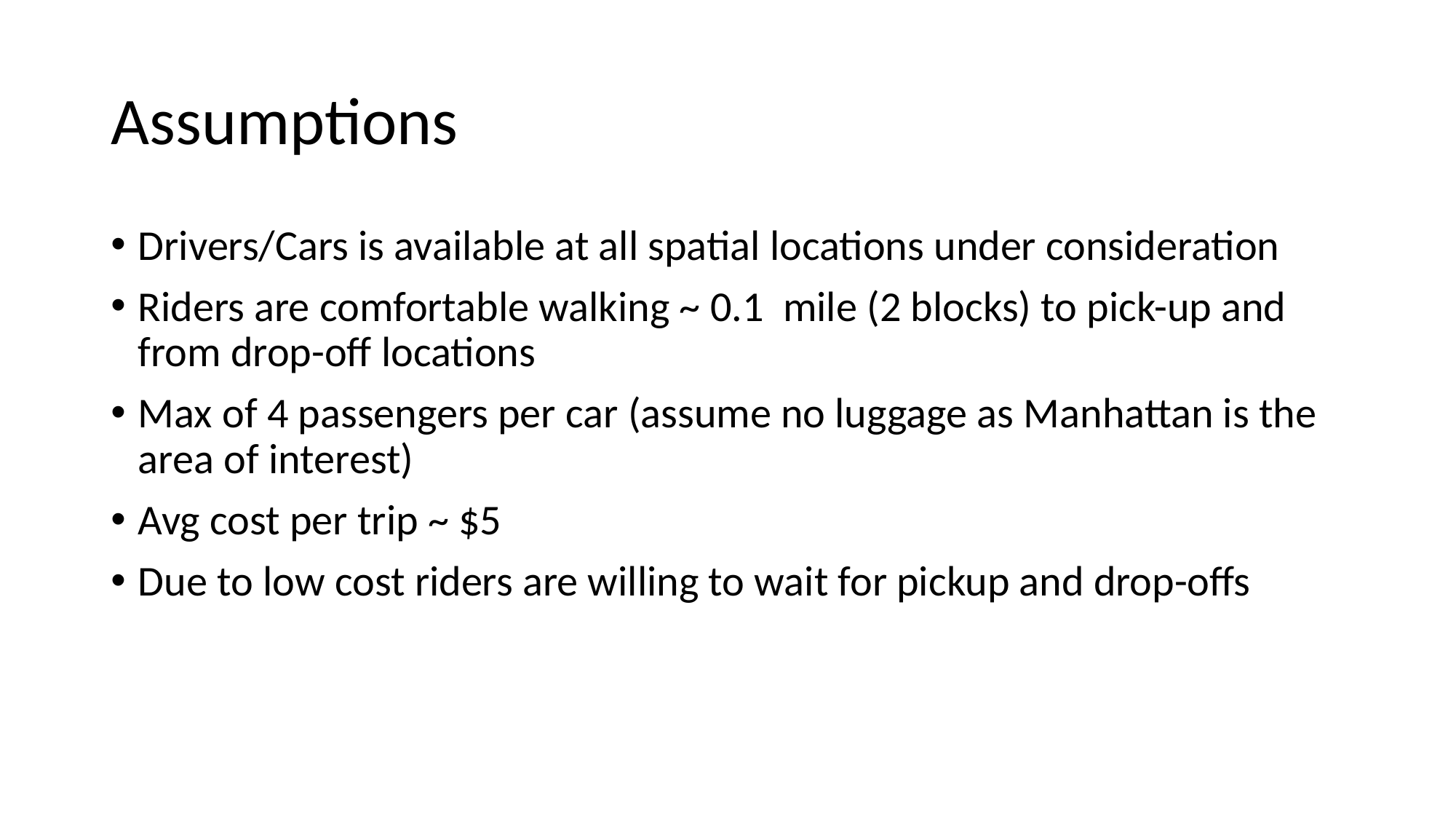

# Assumptions
Drivers/Cars is available at all spatial locations under consideration
Riders are comfortable walking ~ 0.1  mile (2 blocks) to pick-up and from drop-off locations
Max of 4 passengers per car (assume no luggage as Manhattan is the area of interest)
Avg cost per trip ~ $5
Due to low cost riders are willing to wait for pickup and drop-offs